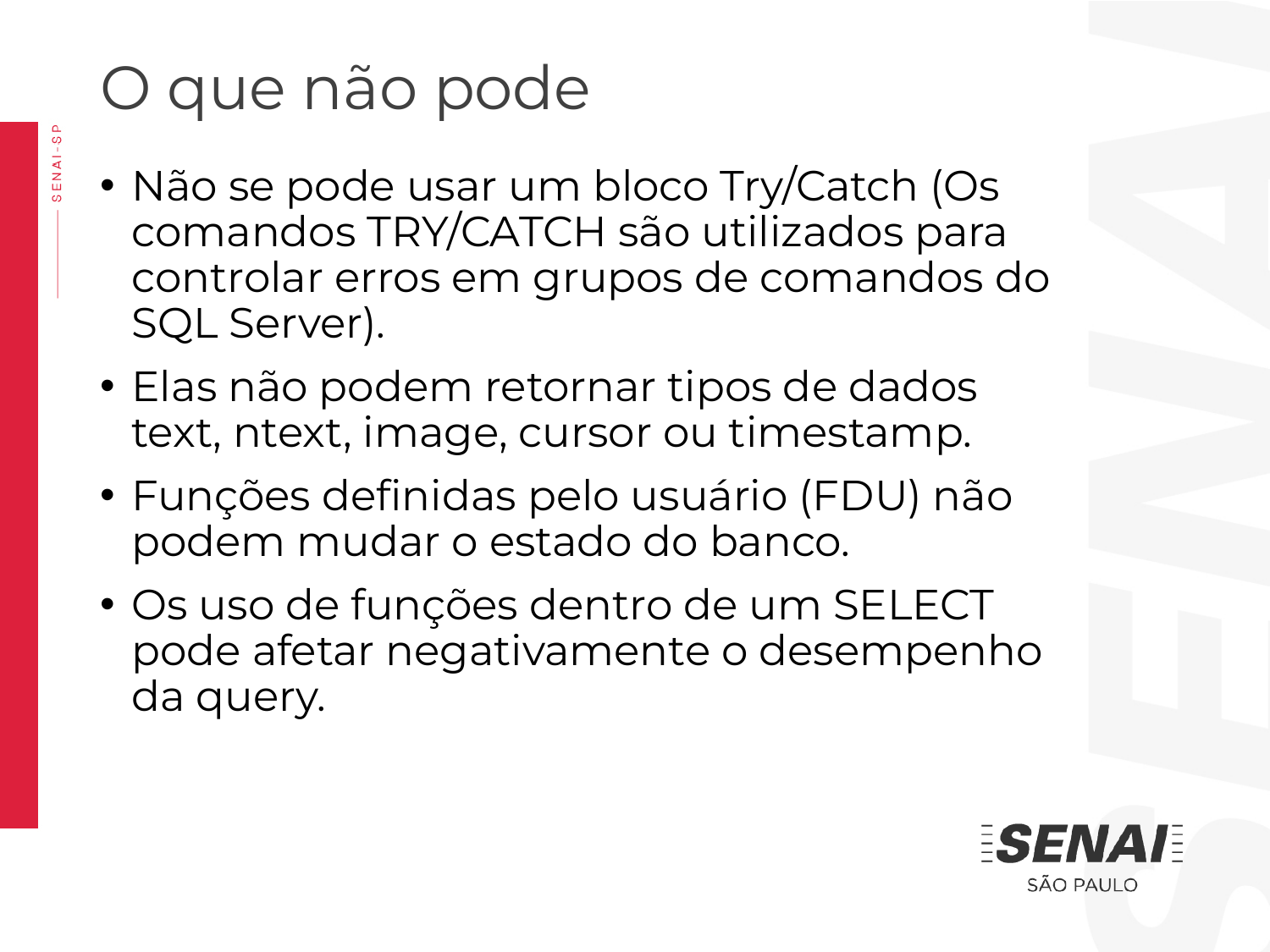

O que não pode
Não se pode usar um bloco Try/Catch (Os comandos TRY/CATCH são utilizados para controlar erros em grupos de comandos do SQL Server).
Elas não podem retornar tipos de dados text, ntext, image, cursor ou timestamp.
Funções definidas pelo usuário (FDU) não podem mudar o estado do banco.
Os uso de funções dentro de um SELECT pode afetar negativamente o desempenho da query.